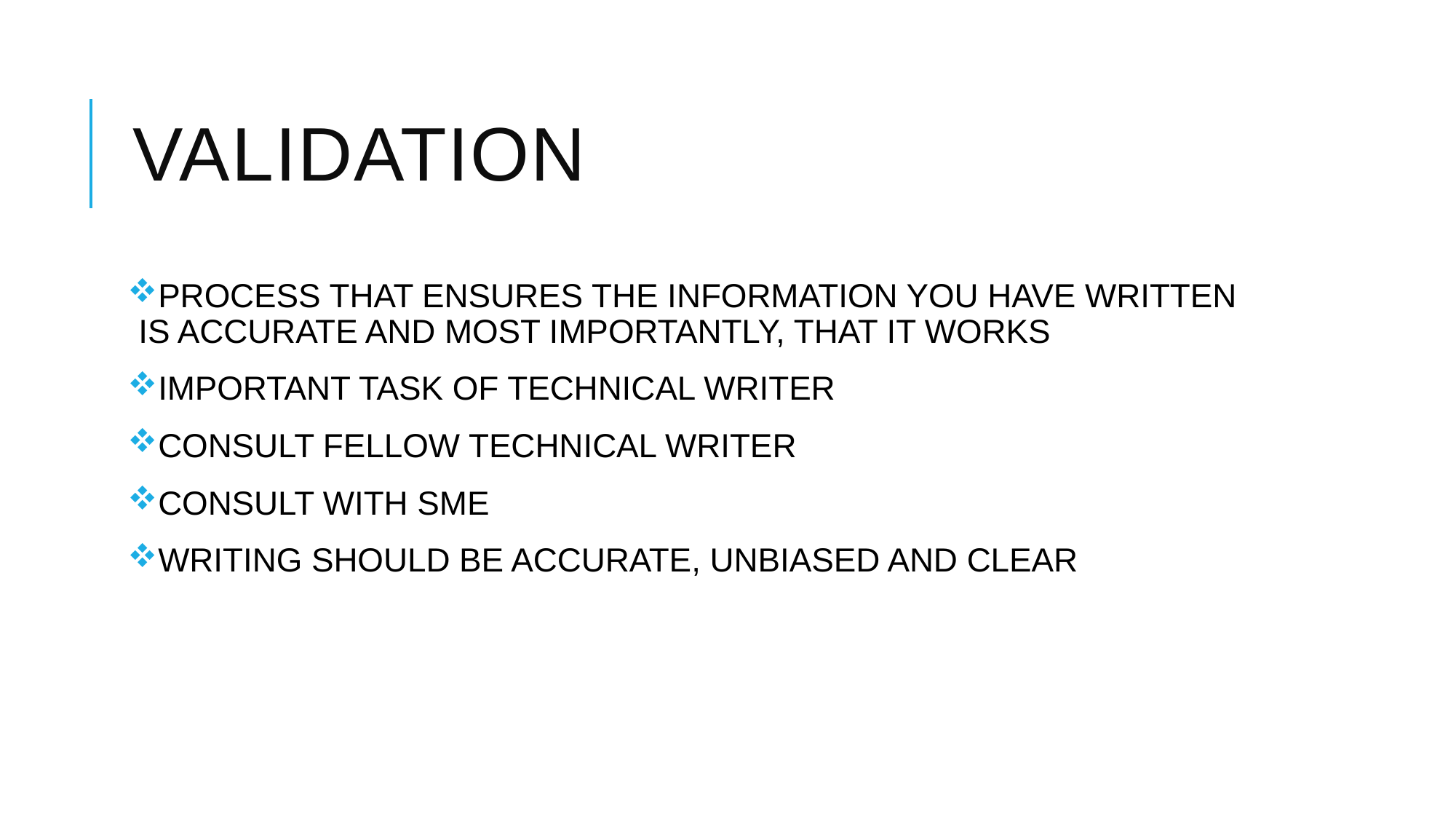

# VALIDATION
PROCESS THAT ENSURES THE INFORMATION YOU HAVE WRITTEN IS ACCURATE AND MOST IMPORTANTLY, THAT IT WORKS
IMPORTANT TASK OF TECHNICAL WRITER
CONSULT FELLOW TECHNICAL WRITER
CONSULT WITH SME
WRITING SHOULD BE ACCURATE, UNBIASED AND CLEAR